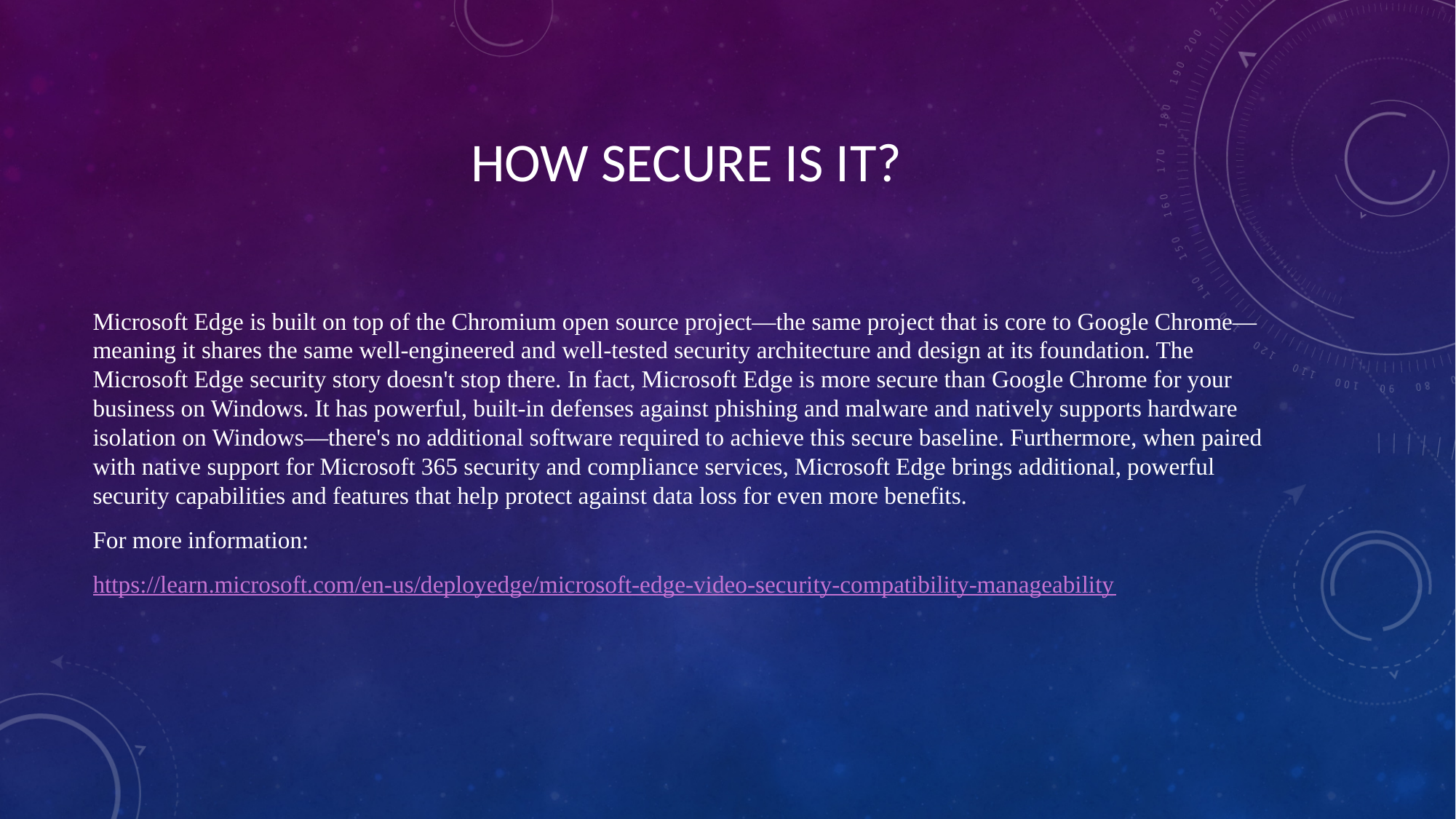

# How secure is it?
Microsoft Edge is built on top of the Chromium open source project—the same project that is core to Google Chrome—meaning it shares the same well-engineered and well-tested security architecture and design at its foundation. The Microsoft Edge security story doesn't stop there. In fact, Microsoft Edge is more secure than Google Chrome for your business on Windows. It has powerful, built-in defenses against phishing and malware and natively supports hardware isolation on Windows—there's no additional software required to achieve this secure baseline. Furthermore, when paired with native support for Microsoft 365 security and compliance services, Microsoft Edge brings additional, powerful security capabilities and features that help protect against data loss for even more benefits.
For more information:
https://learn.microsoft.com/en-us/deployedge/microsoft-edge-video-security-compatibility-manageability